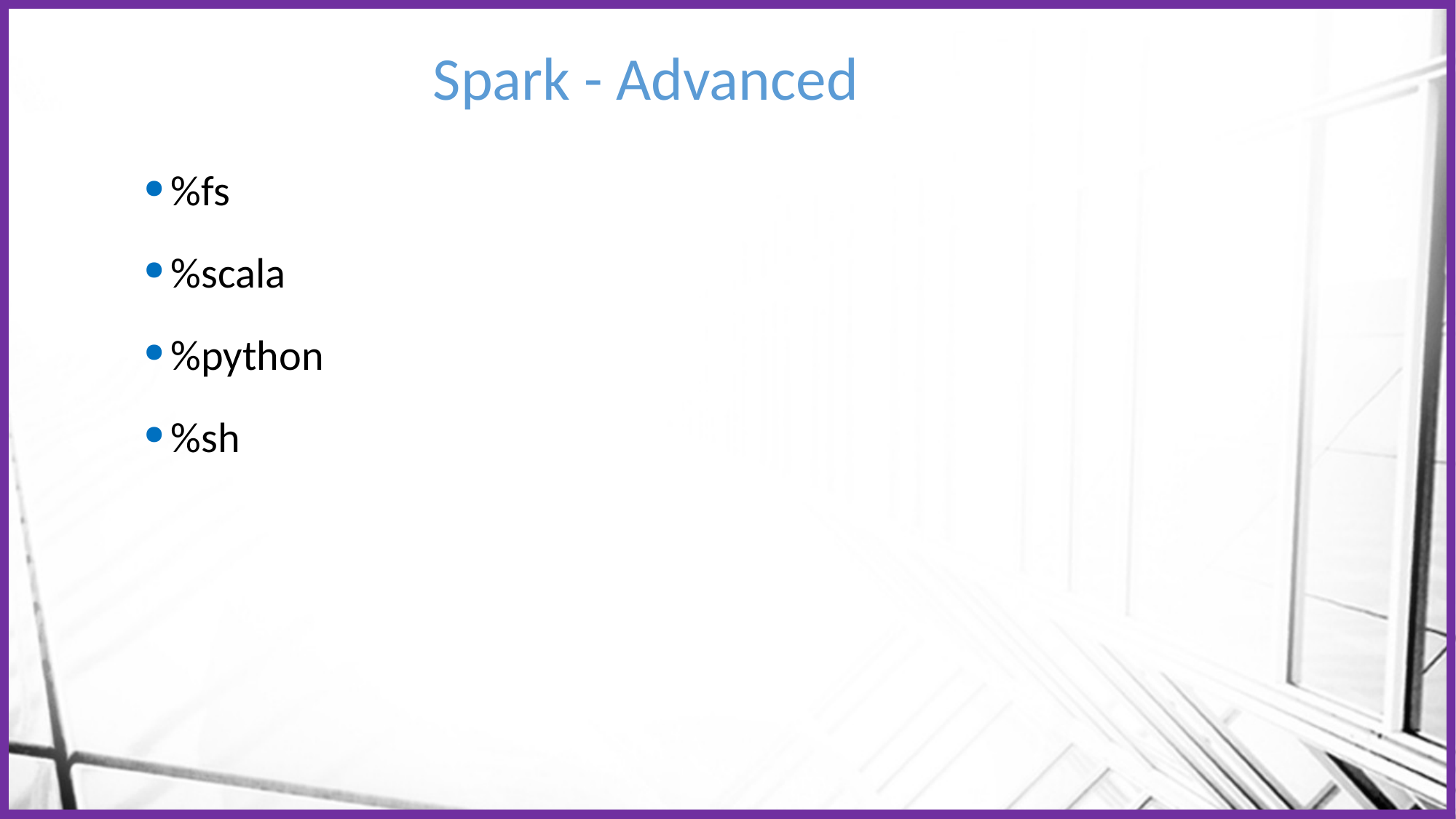

# Spark - Advanced
%fs
%scala
%python
%sh